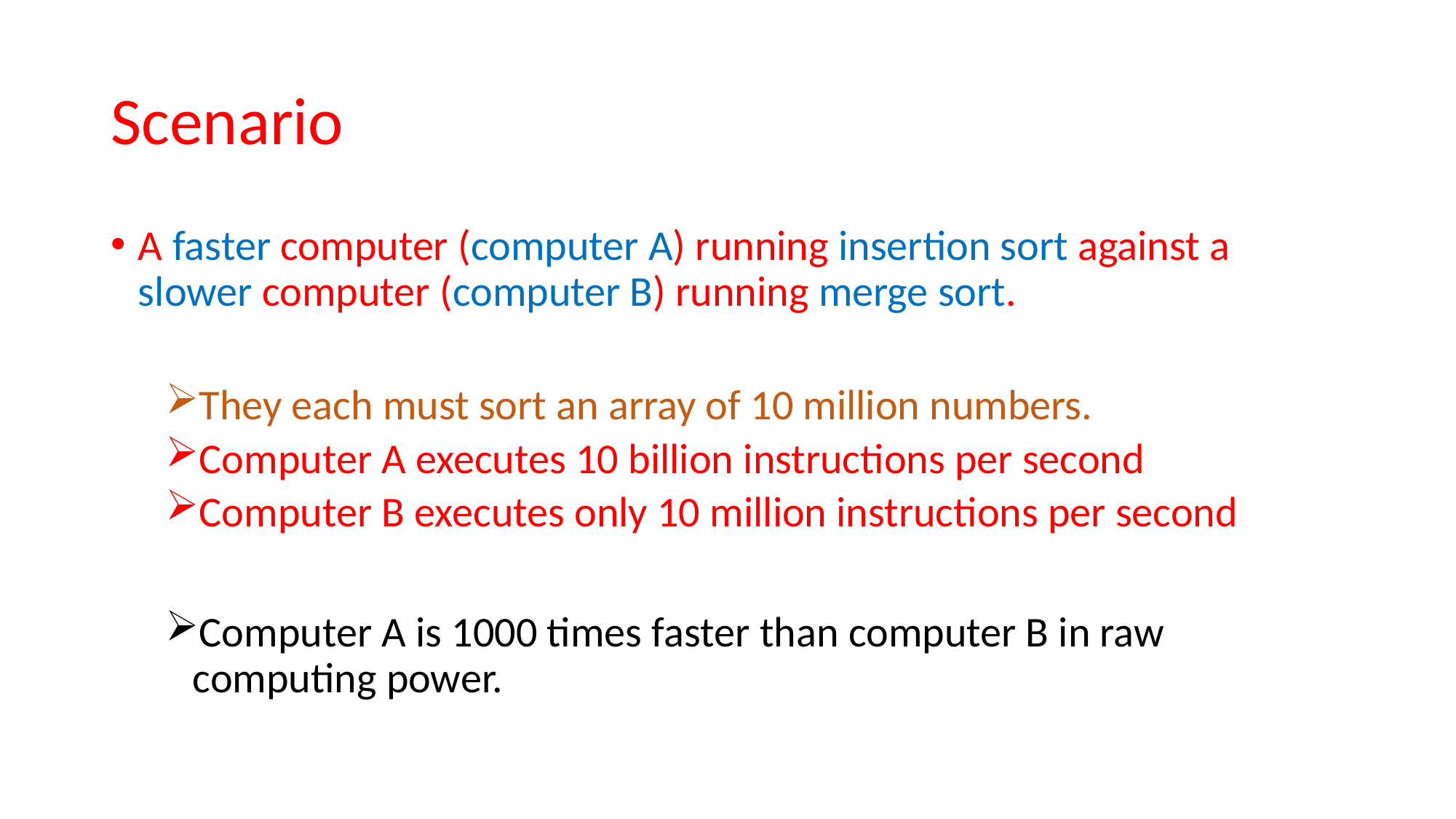

# Scenario
A faster computer (computer A) running insertion sort against a slower computer (computer B) running merge sort.

They each must sort an array of 10 million numbers.
Computer A executes 10 billion instructions per second
Computer B executes only 10 million instructions per second

Computer A is 1000 times faster than computer B in raw computing power.